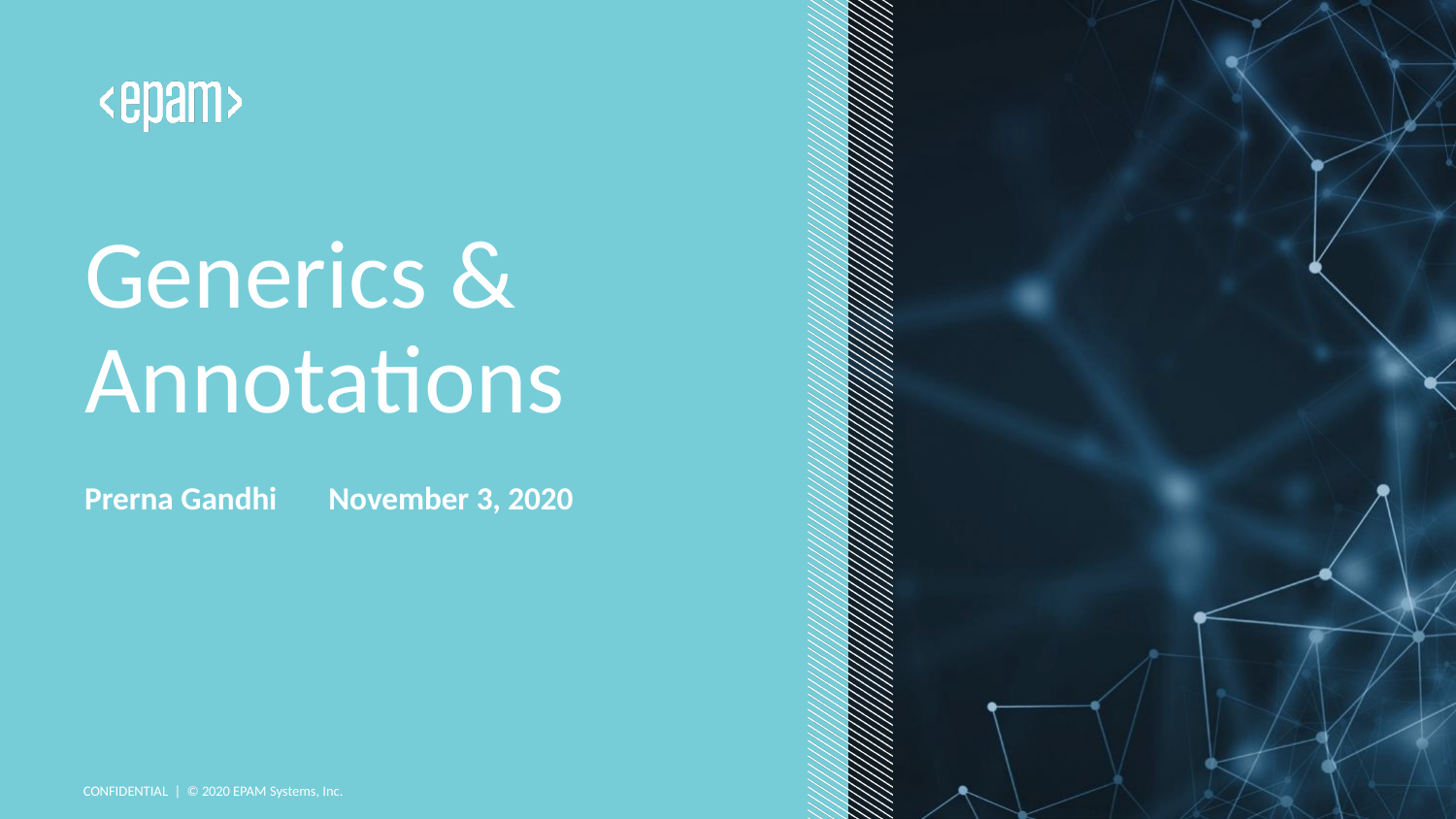

# Generics & Annotations
Prerna Gandhi       November 3, 2020
CONFIDENTIAL  |  © 2020 EPAM Systems, Inc.